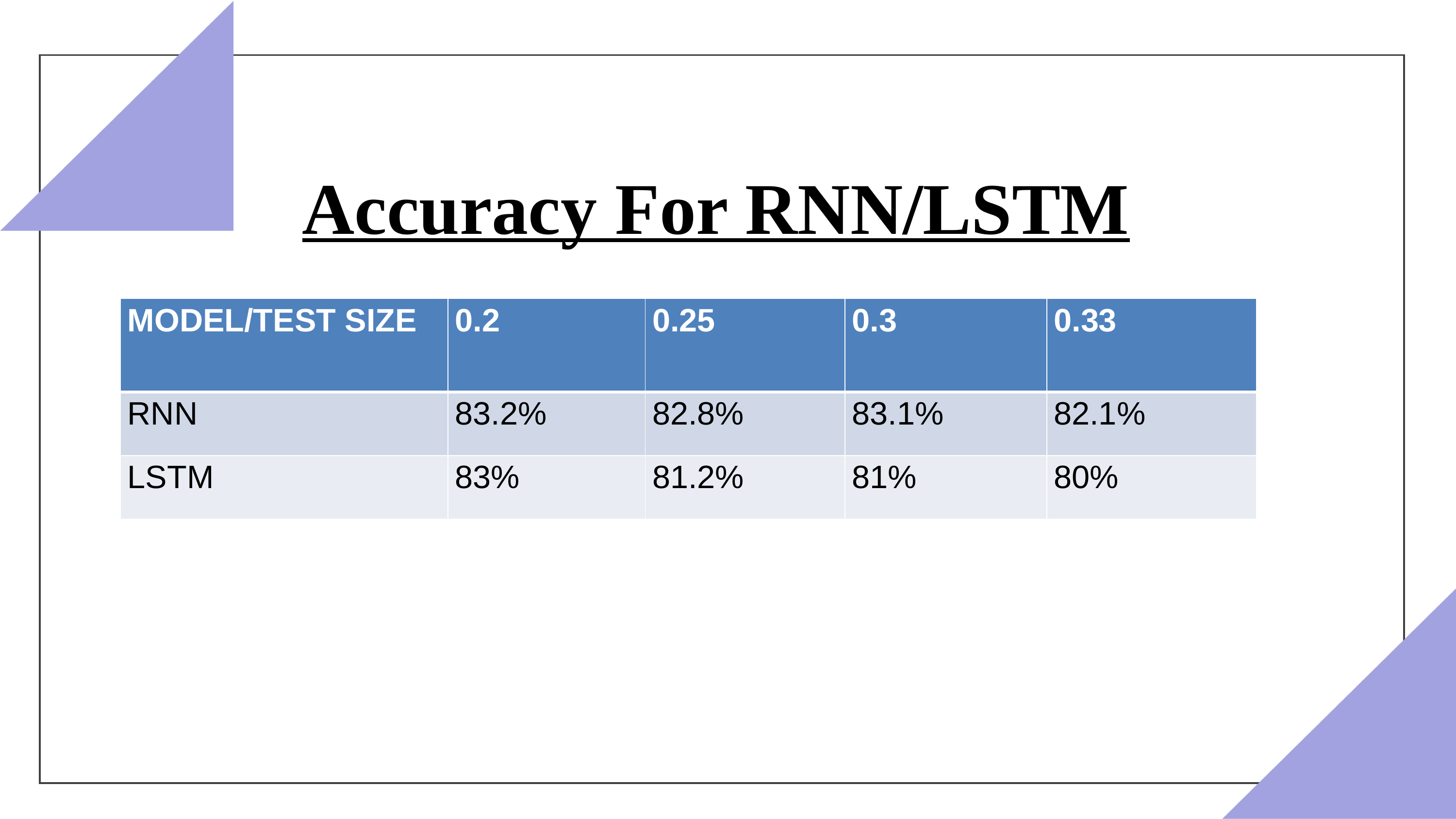

Accuracy For RNN/LSTM
| MODEL/TEST SIZE | 0.2 | 0.25 | 0.3 | 0.33 |
| --- | --- | --- | --- | --- |
| RNN | 83.2% | 82.8% | 83.1% | 82.1% |
| LSTM | 83% | 81.2% | 81% | 80% |